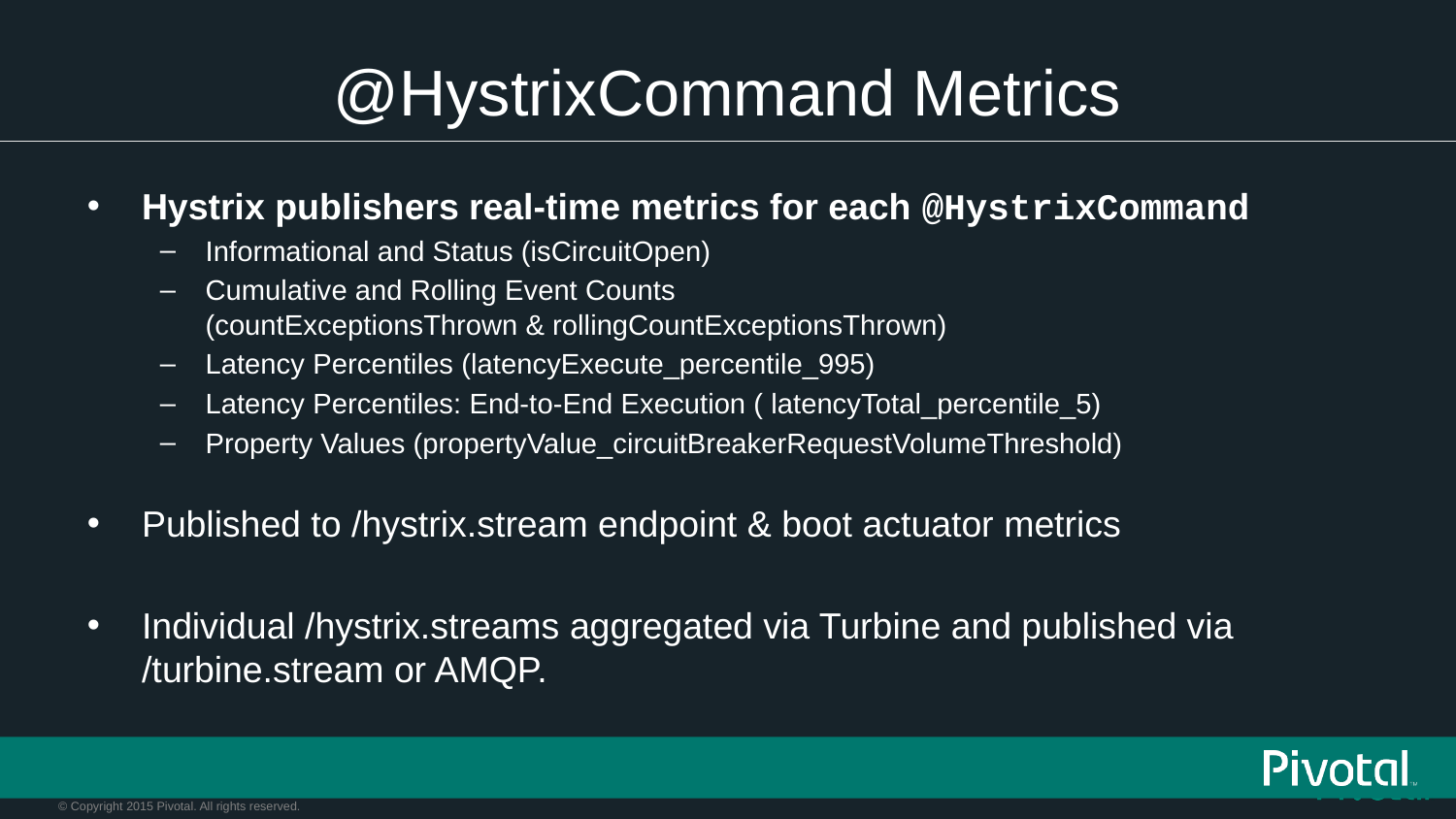

# @HystrixCommand Metrics
Hystrix publishers real-time metrics for each @HystrixCommand
Informational and Status (isCircuitOpen)
Cumulative and Rolling Event Counts (countExceptionsThrown & rollingCountExceptionsThrown)
Latency Percentiles (latencyExecute_percentile_995)
Latency Percentiles: End-to-End Execution ( latencyTotal_percentile_5)
Property Values (propertyValue_circuitBreakerRequestVolumeThreshold)
Published to /hystrix.stream endpoint & boot actuator metrics

Individual /hystrix.streams aggregated via Turbine and published via /turbine.stream or AMQP.